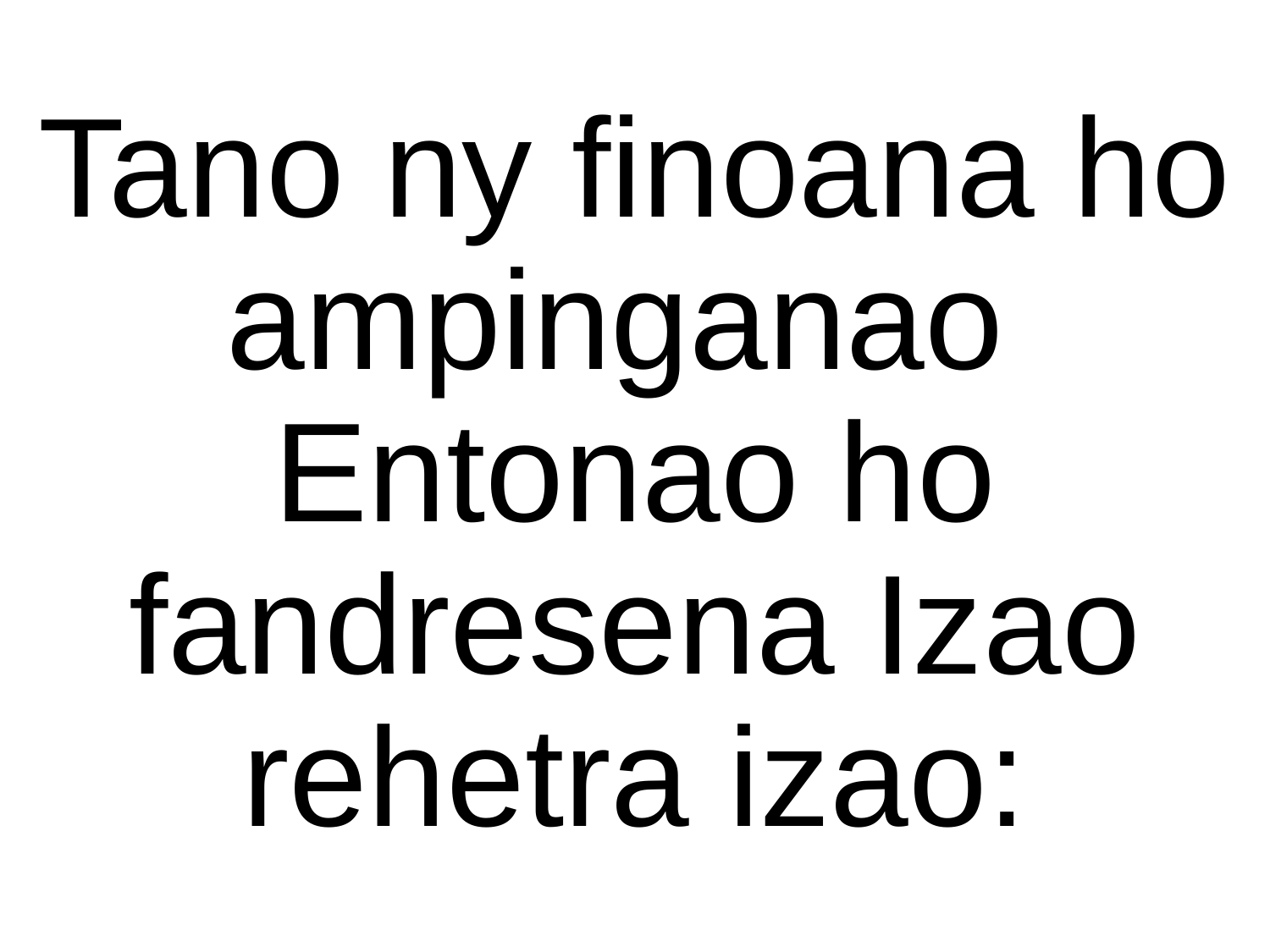

Tano ny finoana ho ampinganao
Entonao ho fandresena Izao
rehetra izao: